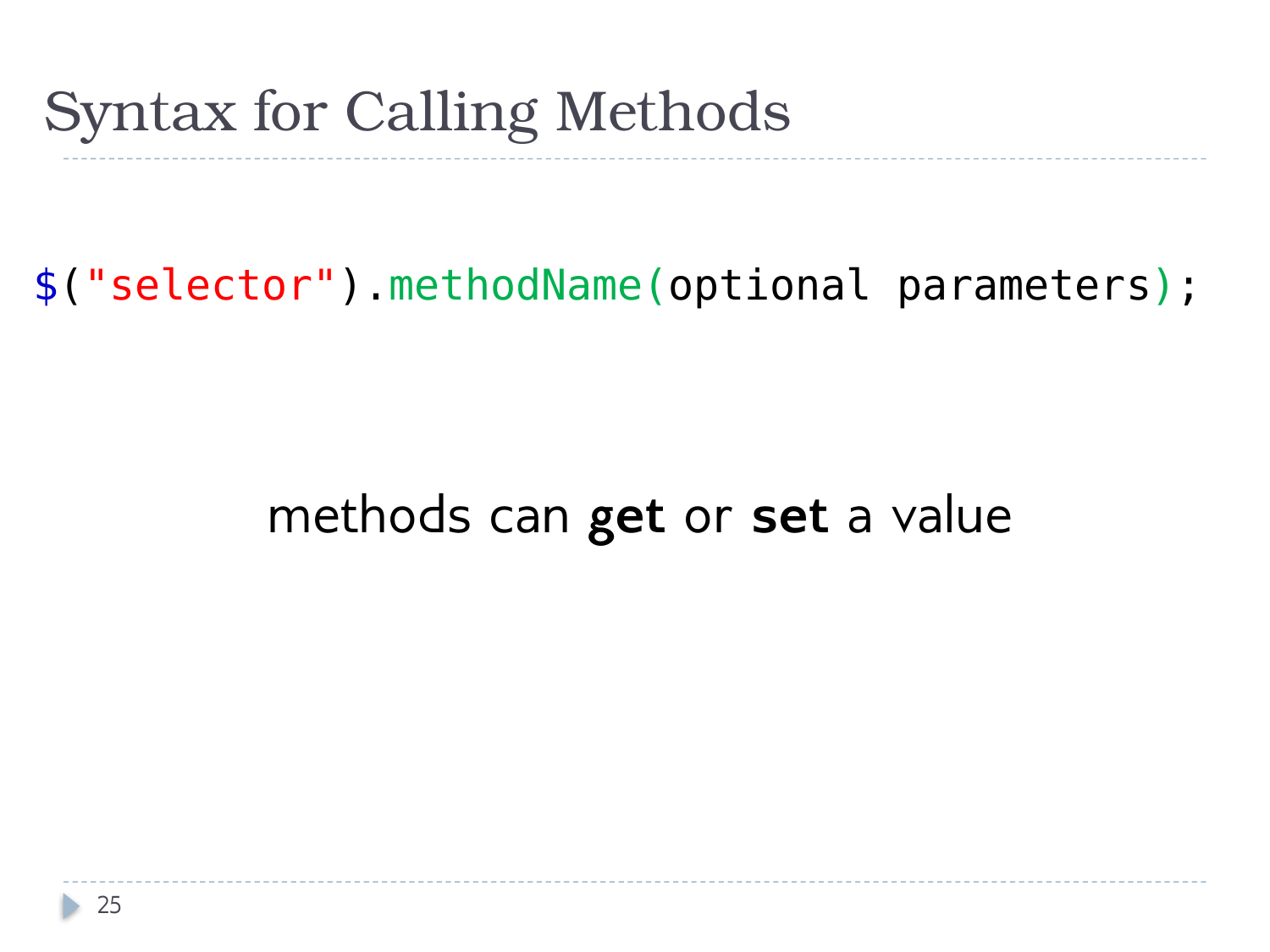

# Syntax for Calling Methods

$("selector").methodName(optional parameters);

methods can get or set a value
25